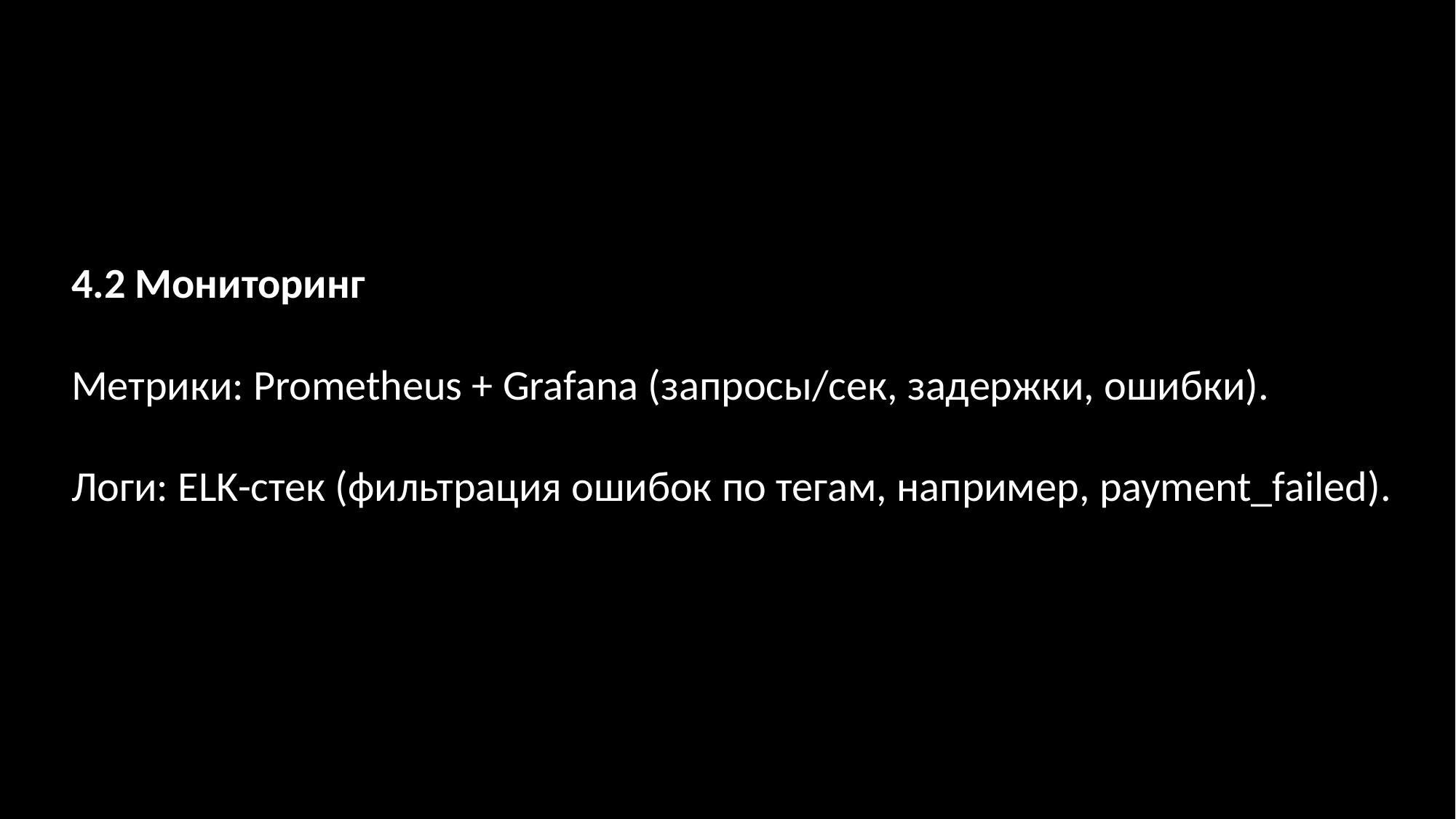

4.2 Мониторинг

Метрики: Prometheus + Grafana (запросы/сек, задержки, ошибки).

Логи: ELK-стек (фильтрация ошибок по тегам, например, payment_failed).